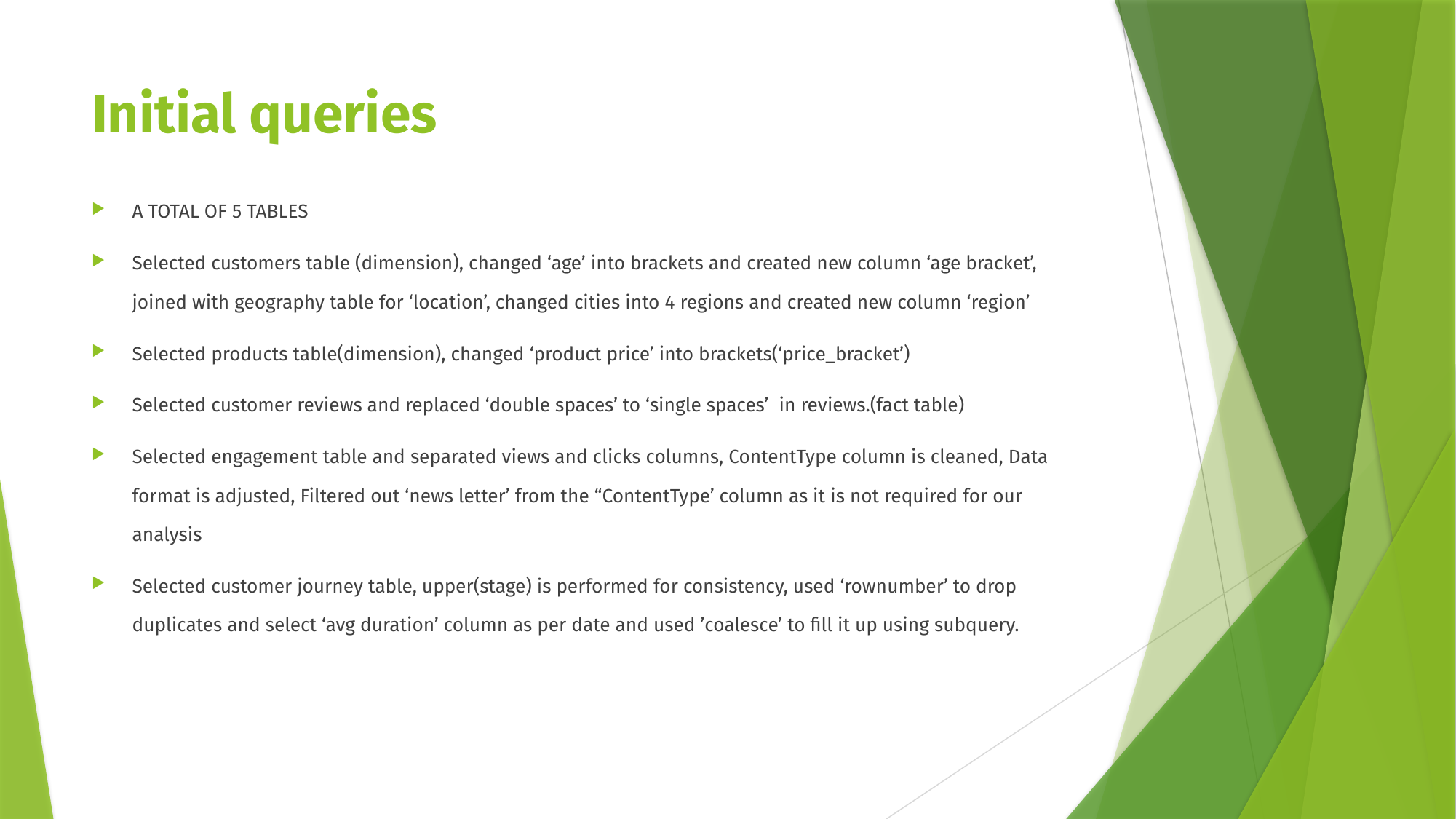

# Initial queries
A TOTAL OF 5 TABLES
Selected customers table (dimension), changed ‘age’ into brackets and created new column ‘age bracket’, joined with geography table for ‘location’, changed cities into 4 regions and created new column ‘region’
Selected products table(dimension), changed ‘product price’ into brackets(‘price_bracket’)
Selected customer reviews and replaced ‘double spaces’ to ‘single spaces’  in reviews.(fact table)
Selected engagement table and separated views and clicks columns, ContentType column is cleaned, Data format is adjusted, Filtered out ‘news letter’ from the “ContentType’ column as it is not required for our analysis
Selected customer journey table, upper(stage) is performed for consistency, used ‘rownumber’ to drop duplicates and select ‘avg duration’ column as per date and used ’coalesce’ to fill it up using subquery.